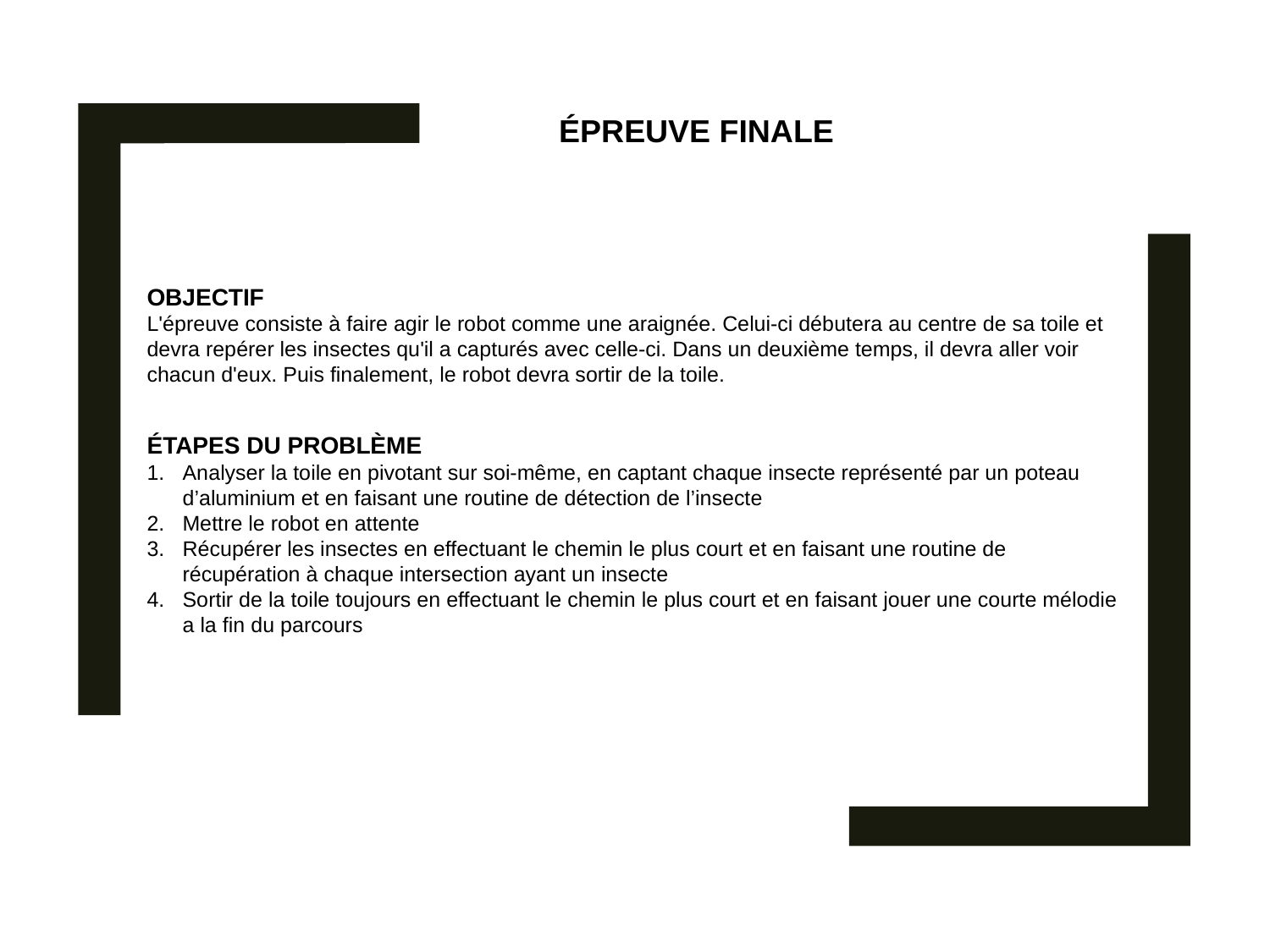

ÉPREUVE FINALE
OBJECTIF
L'épreuve consiste à faire agir le robot comme une araignée. Celui-ci débutera au centre de sa toile et devra repérer les insectes qu'il a capturés avec celle-ci. Dans un deuxième temps, il devra aller voir chacun d'eux. Puis finalement, le robot devra sortir de la toile.
ÉTAPES DU PROBLÈME
Analyser la toile en pivotant sur soi-même, en captant chaque insecte représenté par un poteau d’aluminium et en faisant une routine de détection de l’insecte
Mettre le robot en attente
Récupérer les insectes en effectuant le chemin le plus court et en faisant une routine de récupération à chaque intersection ayant un insecte
Sortir de la toile toujours en effectuant le chemin le plus court et en faisant jouer une courte mélodie a la fin du parcours